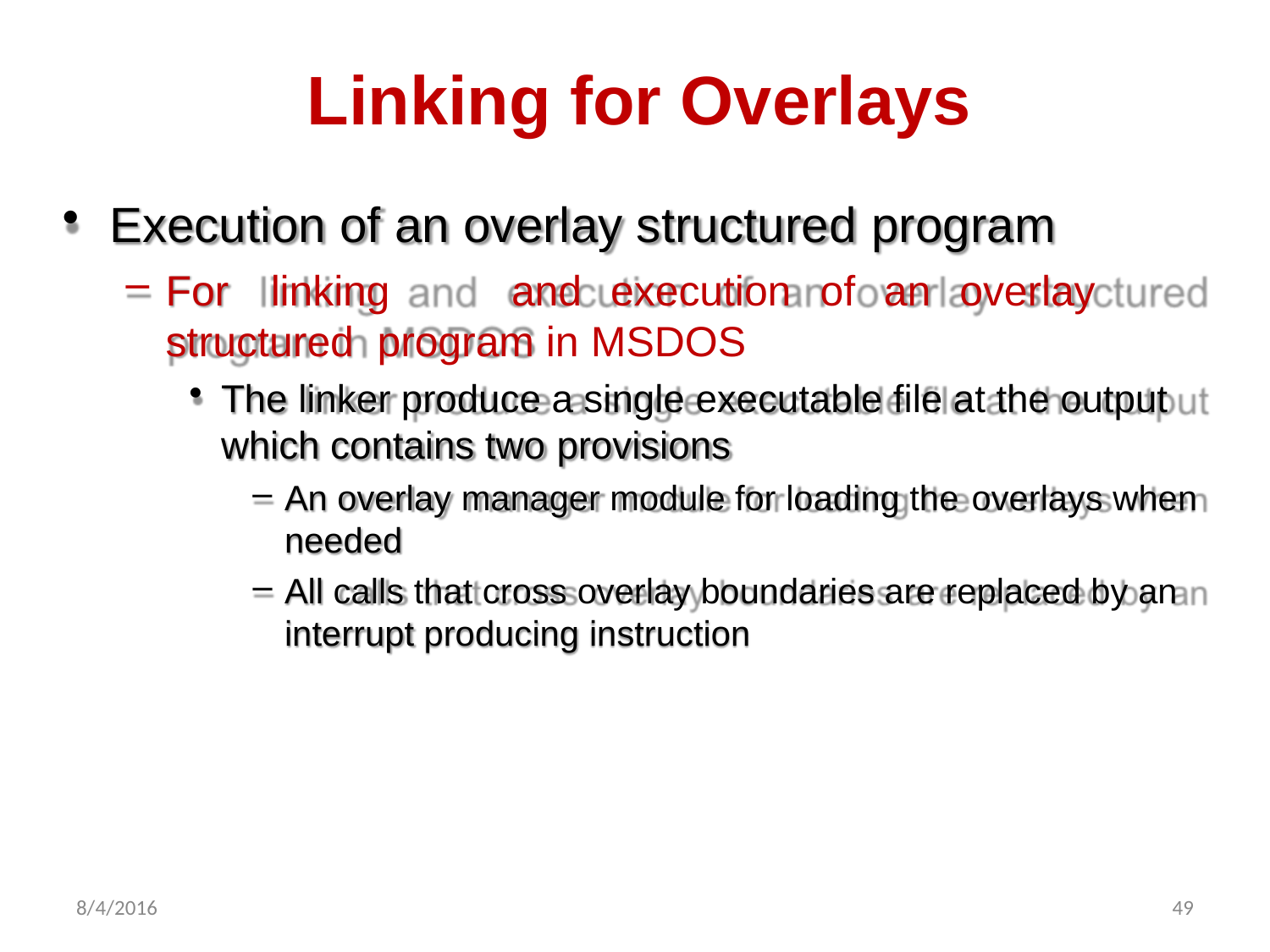

# Linking for Overlays

Execution of an overlay structured program
For	linking	and	execution	of	an	overlay	structured  program in MSDOS
The linker produce a single executable file at the output  which contains two provisions
An overlay manager module for loading the overlays when
needed
All calls that cross overlay boundaries are replaced by an  interrupt producing instruction
8/4/2016

49